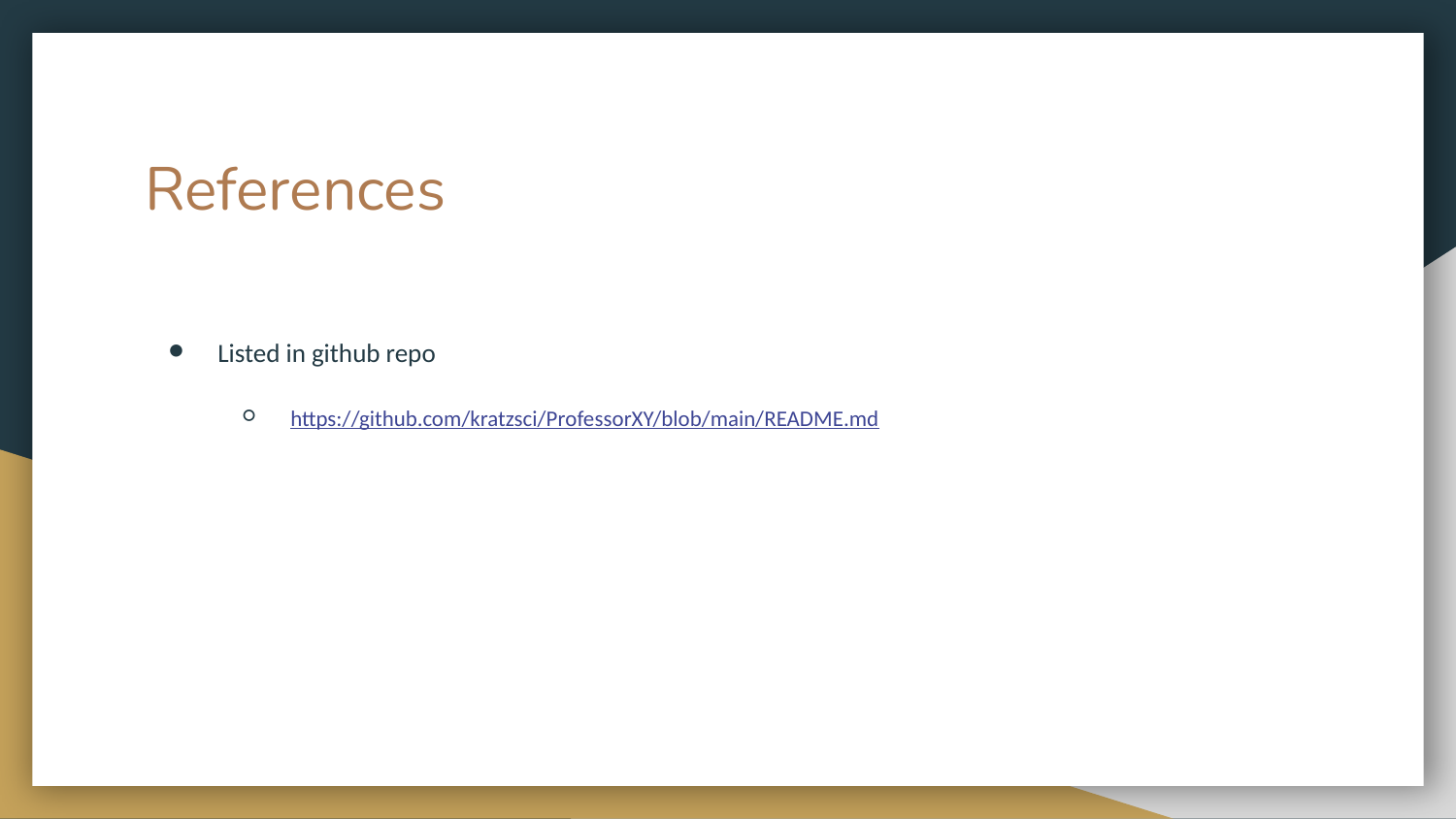

# References
Listed in github repo
https://github.com/kratzsci/ProfessorXY/blob/main/README.md